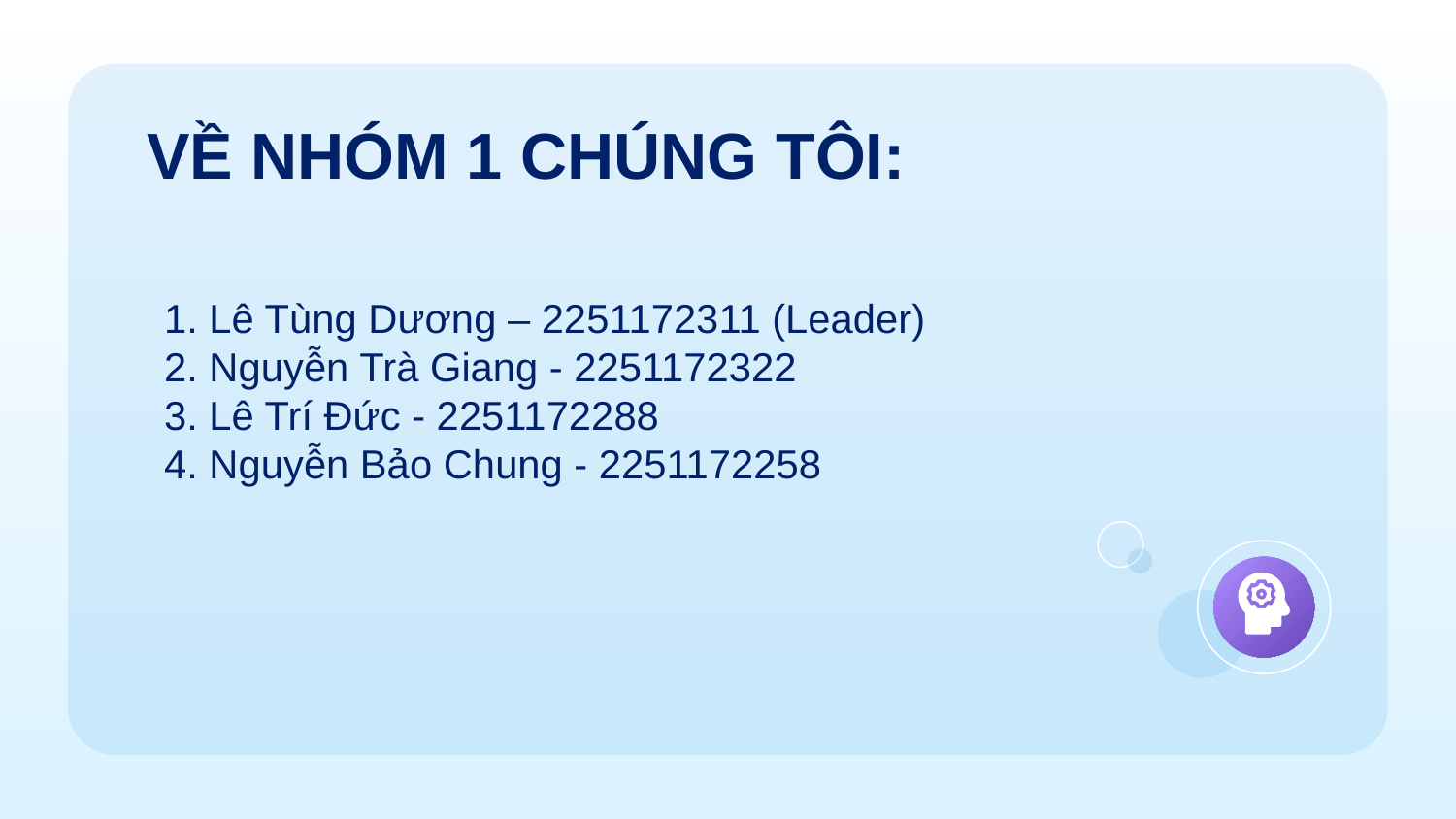

# VỀ NHÓM 1 CHÚNG TÔI:
1. Lê Tùng Dương – 2251172311 (Leader)
2. Nguyễn Trà Giang - 2251172322
3. Lê Trí Đức - 2251172288
4. Nguyễn Bảo Chung - 2251172258